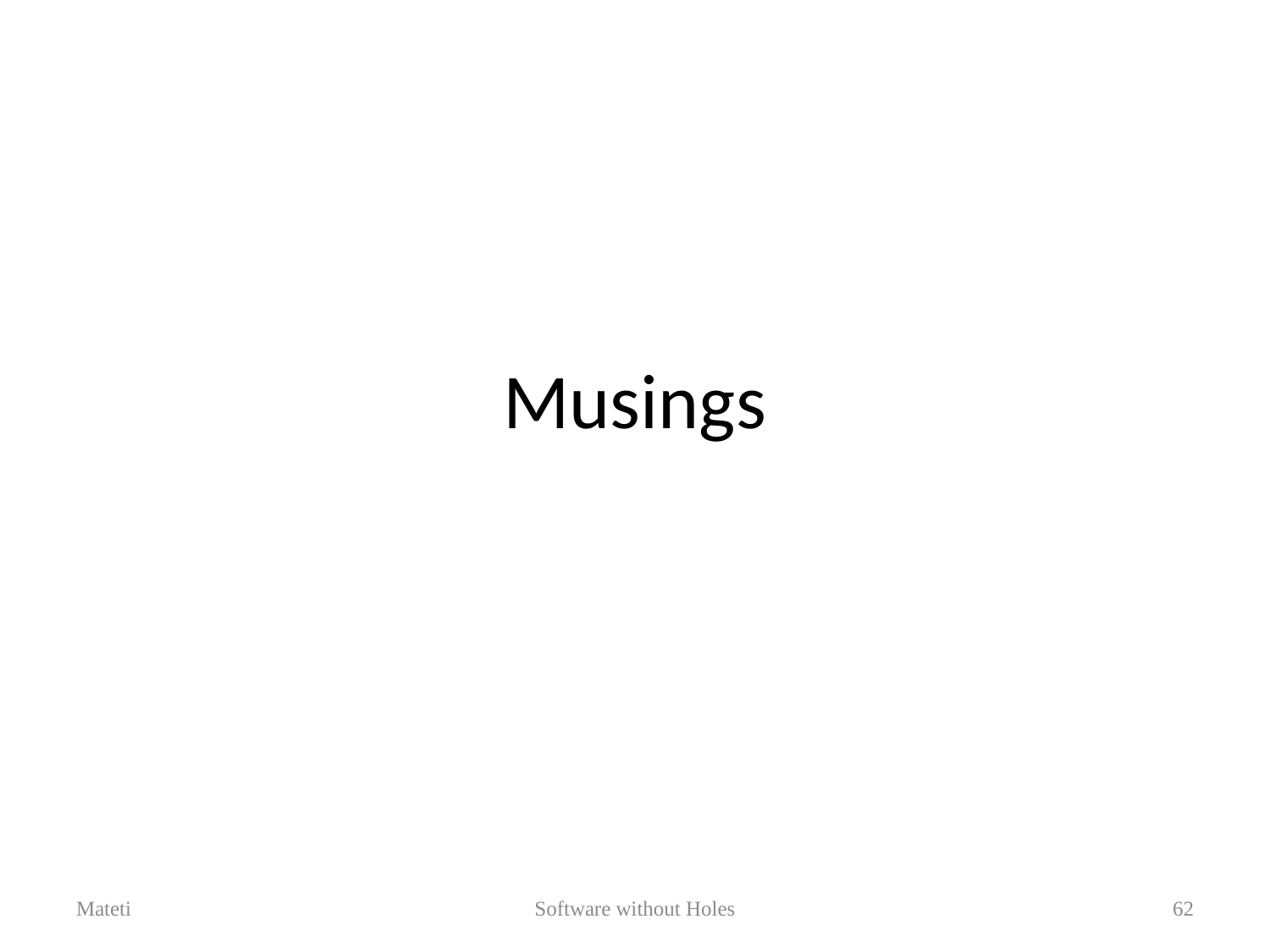

# Musings

Mateti
Software without Holes
62